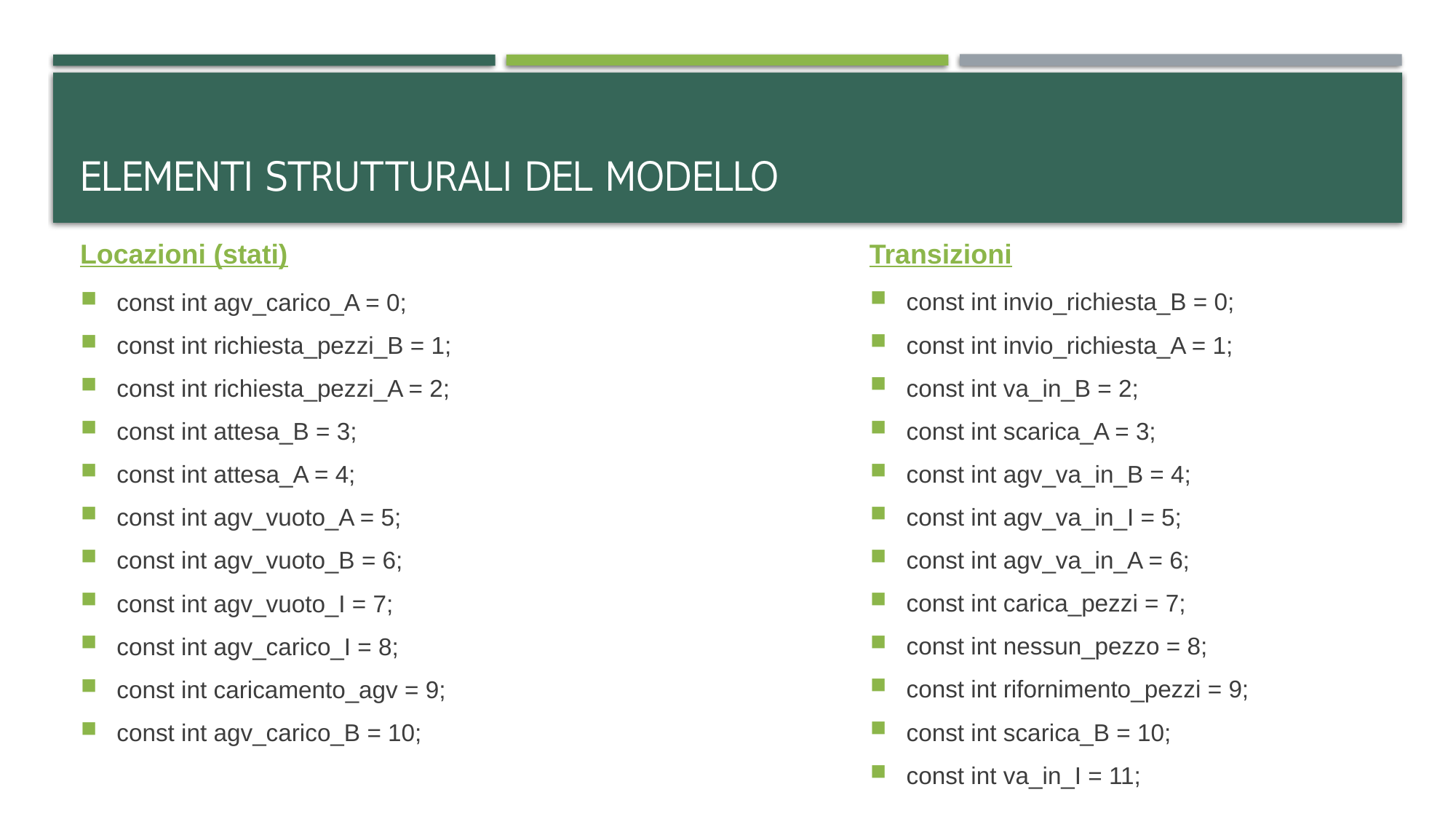

# Elementi strutturali del modello
Locazioni (stati)
Transizioni
const int agv_carico_A = 0;
const int richiesta_pezzi_B = 1;
const int richiesta_pezzi_A = 2;
const int attesa_B = 3;
const int attesa_A = 4;
const int agv_vuoto_A = 5;
const int agv_vuoto_B = 6;
const int agv_vuoto_I = 7;
const int agv_carico_I = 8;
const int caricamento_agv = 9;
const int agv_carico_B = 10;
const int invio_richiesta_B = 0;
const int invio_richiesta_A = 1;
const int va_in_B = 2;
const int scarica_A = 3;
const int agv_va_in_B = 4;
const int agv_va_in_I = 5;
const int agv_va_in_A = 6;
const int carica_pezzi = 7;
const int nessun_pezzo = 8;
const int rifornimento_pezzi = 9;
const int scarica_B = 10;
const int va_in_I = 11;